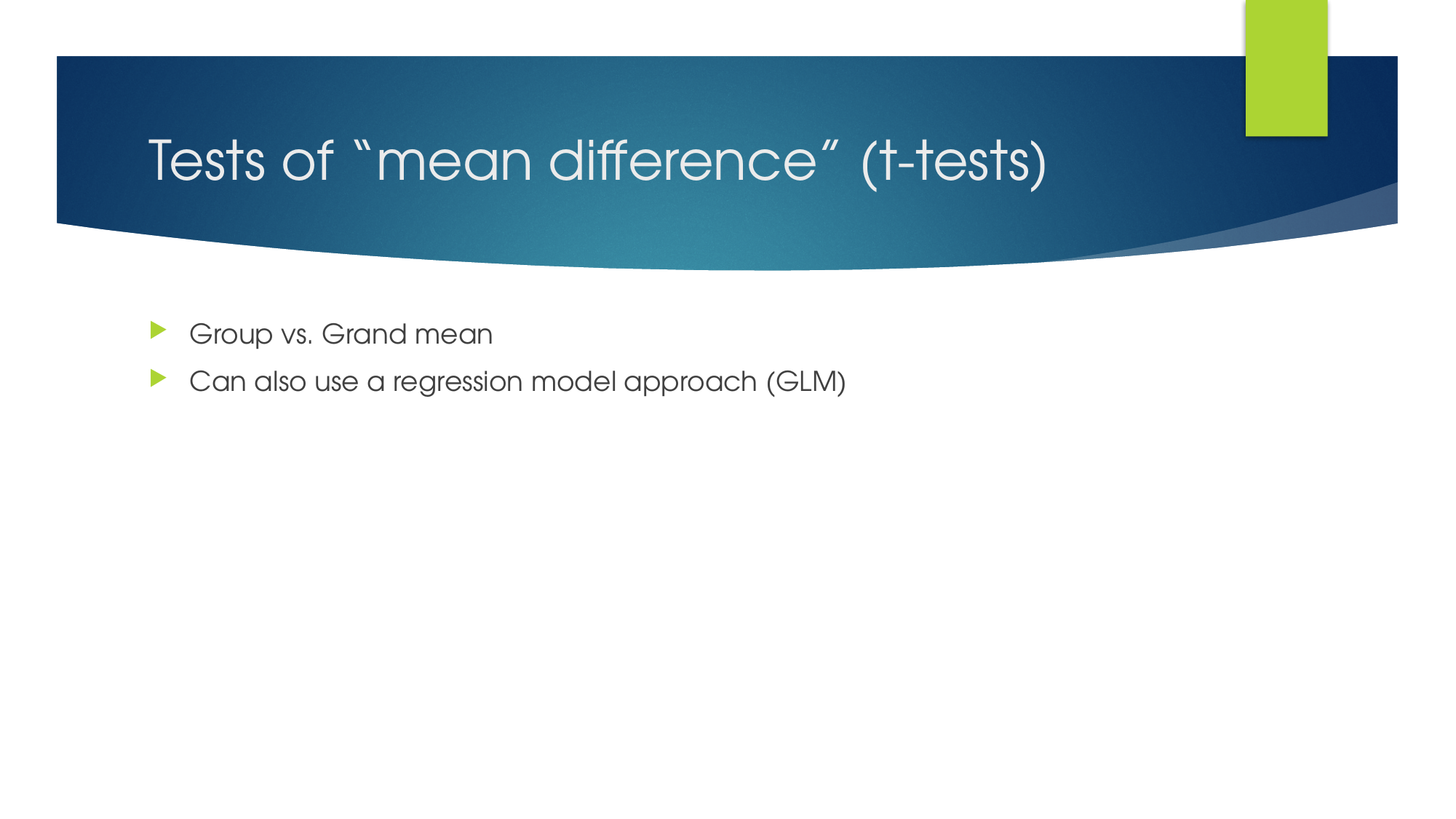

# Tests of “mean difference” (t-tests)
Group vs. Grand mean
Can also use a regression model approach (GLM)